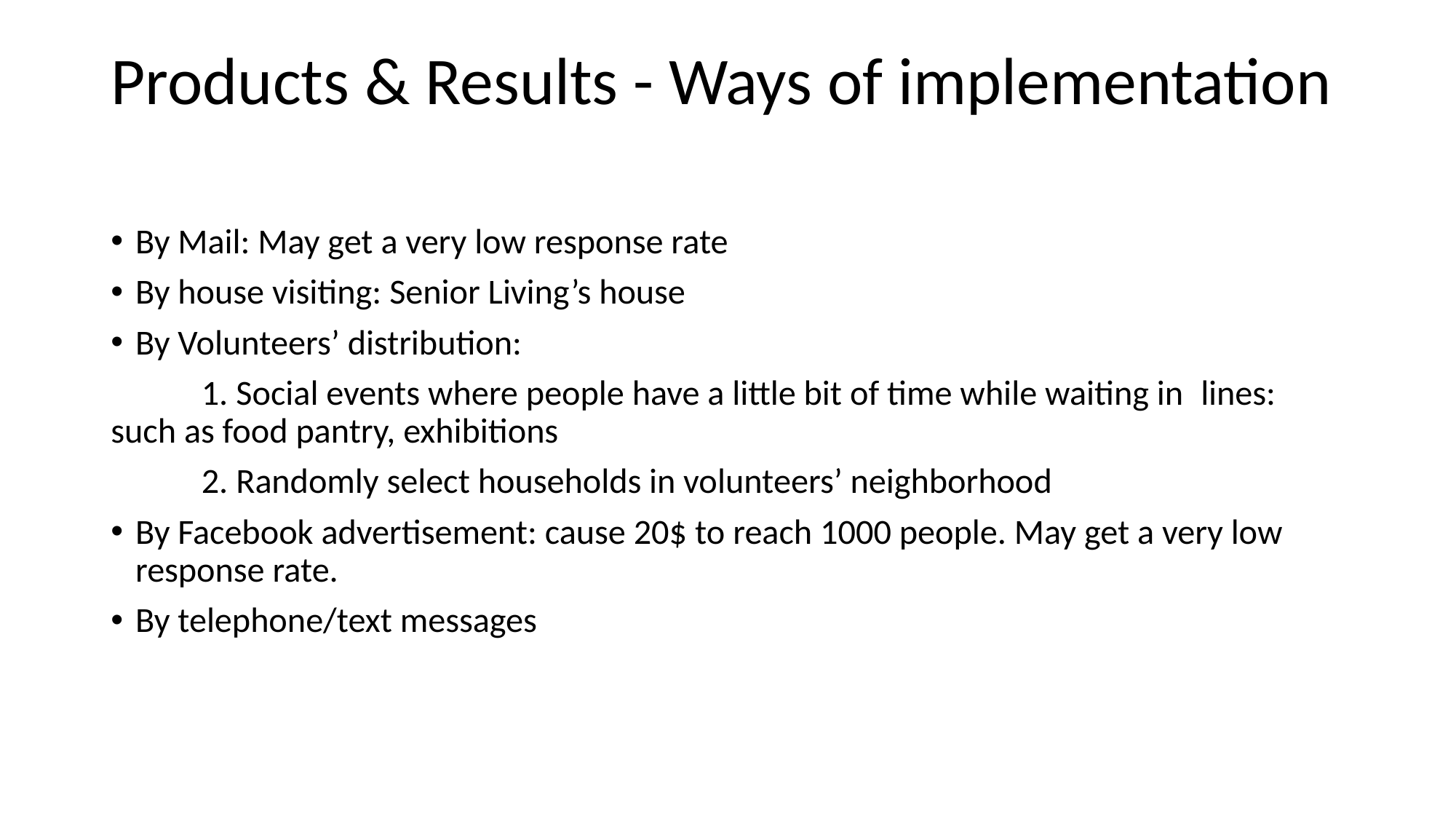

# Products & Results - Ways of implementation
By Mail: May get a very low response rate
By house visiting: Senior Living’s house
By Volunteers’ distribution:
	1. Social events where people have a little bit of time while waiting in  lines: such as food pantry, exhibitions
	2. Randomly select households in volunteers’ neighborhood
By Facebook advertisement: cause 20$ to reach 1000 people. May get a very low response rate.
By telephone/text messages